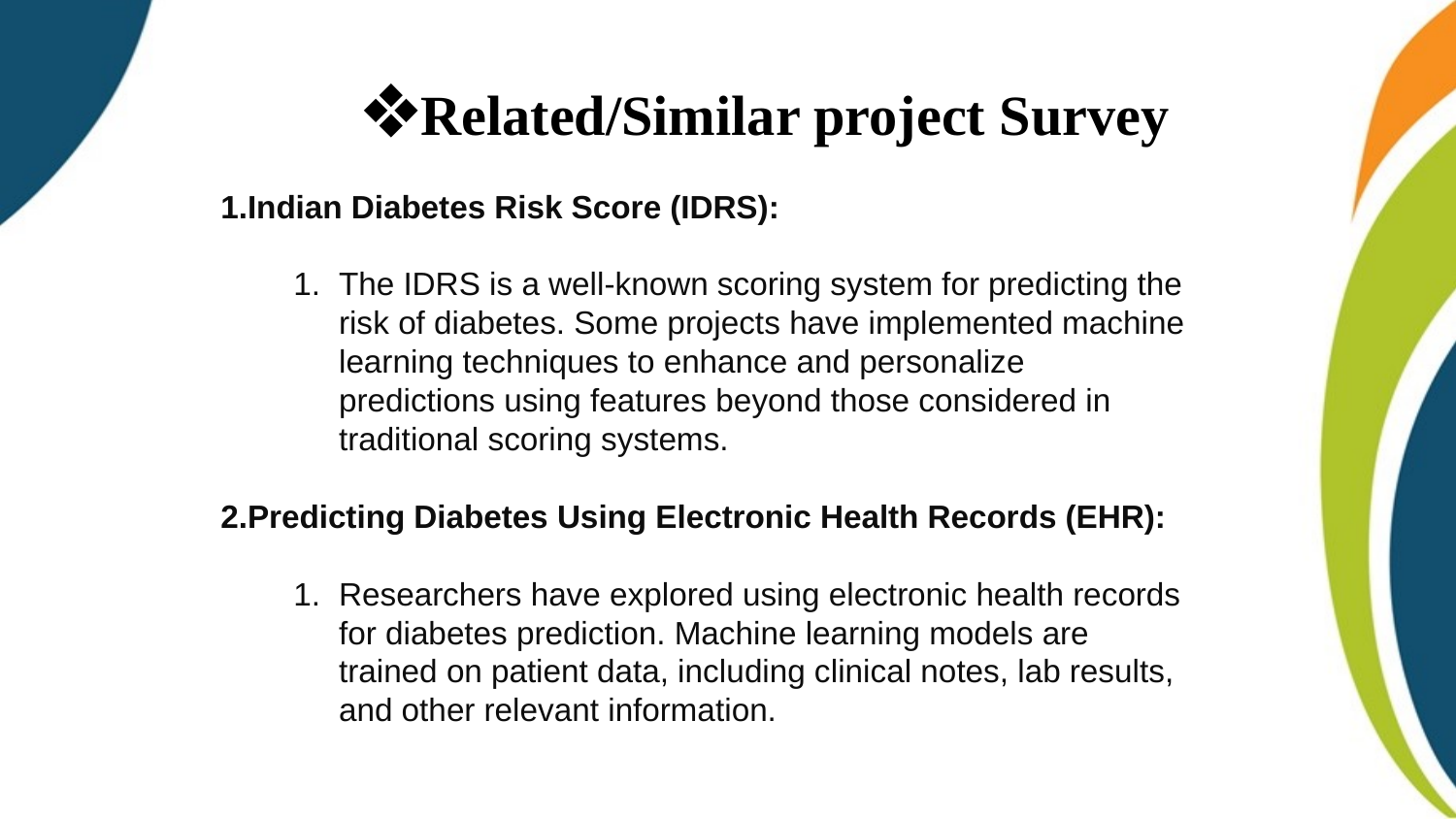

Related/Similar project Survey
Indian Diabetes Risk Score (IDRS):

The IDRS is a well-known scoring system for predicting the risk of diabetes. Some projects have implemented machine learning techniques to enhance and personalize predictions using features beyond those considered in traditional scoring systems.

Predicting Diabetes Using Electronic Health Records (EHR):

Researchers have explored using electronic health records for diabetes prediction. Machine learning models are trained on patient data, including clinical notes, lab results, and other relevant information.